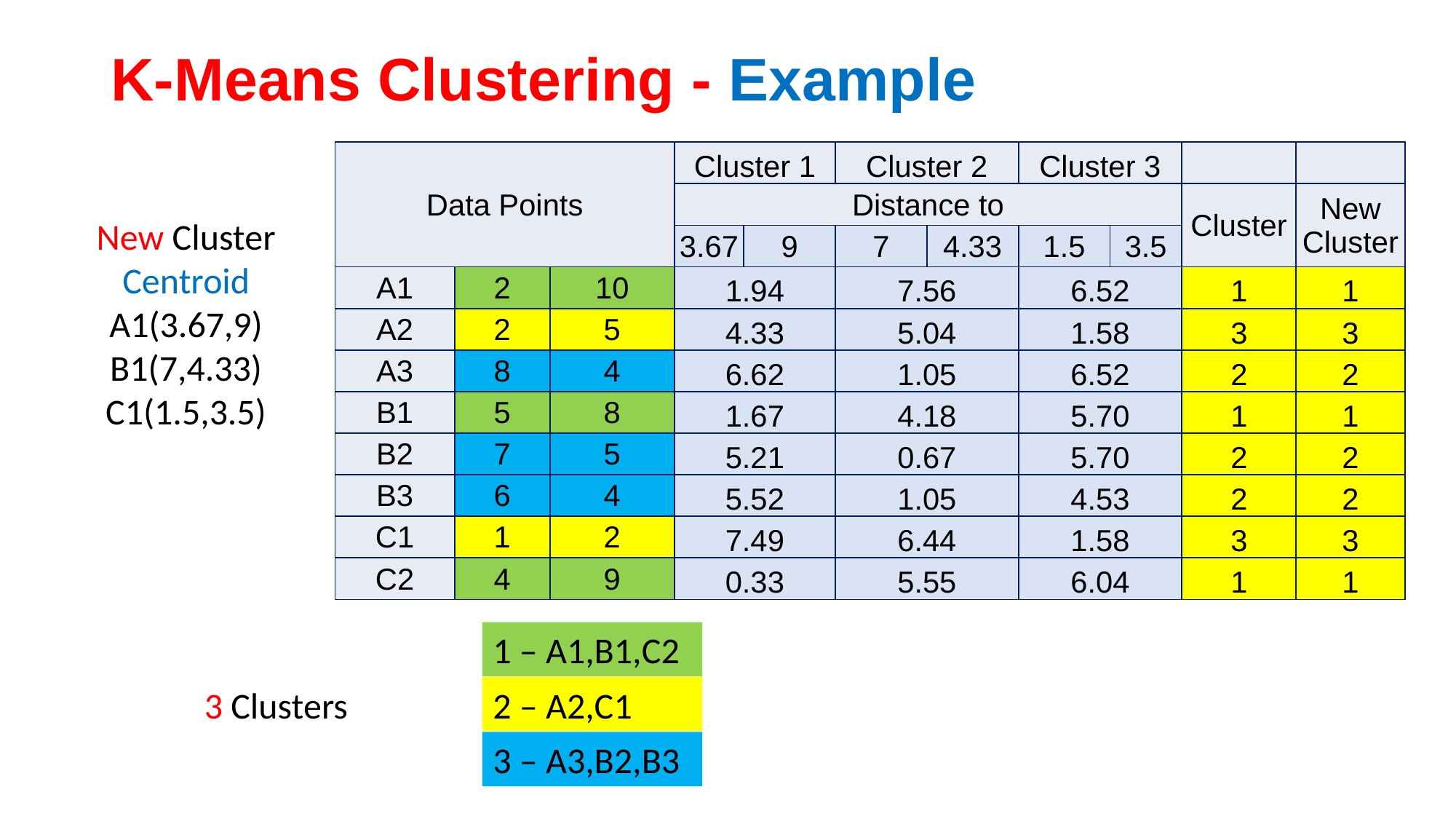

# K-Means Clustering - Example
| Data Points |  |  | Cluster 1 |  | Cluster 2 |  | Cluster 3 |  |  |  |
| --- | --- | --- | --- | --- | --- | --- | --- | --- | --- | --- |
| Data Points |  |  | Distance to |  |  |  |  |  | Cluster | New Cluster |
|  |  |  | 3.67 | 9 | 7 | 4.33 | 1.5 | 3.5 |  |  |
| A1 | 2 | 10 | 1.94 |  | 7.56 |  | 6.52 |  | 1 | 1 |
| A2 | 2 | 5 | 4.33 |  | 5.04 |  | 1.58 |  | 3 | 3 |
| A3 | 8 | 4 | 6.62 |  | 1.05 |  | 6.52 |  | 2 | 2 |
| B1 | 5 | 8 | 1.67 |  | 4.18 |  | 5.70 |  | 1 | 1 |
| B2 | 7 | 5 | 5.21 |  | 0.67 |  | 5.70 |  | 2 | 2 |
| B3 | 6 | 4 | 5.52 |  | 1.05 |  | 4.53 |  | 2 | 2 |
| C1 | 1 | 2 | 7.49 |  | 6.44 |  | 1.58 |  | 3 | 3 |
| C2 | 4 | 9 | 0.33 |  | 5.55 |  | 6.04 |  | 1 | 1 |
New Cluster Centroid
A1(3.67,9)
B1(7,4.33)
C1(1.5,3.5)

1 – A1,B1,C2
2 – A2,C1
3 Clusters
3 – A3,B2,B3